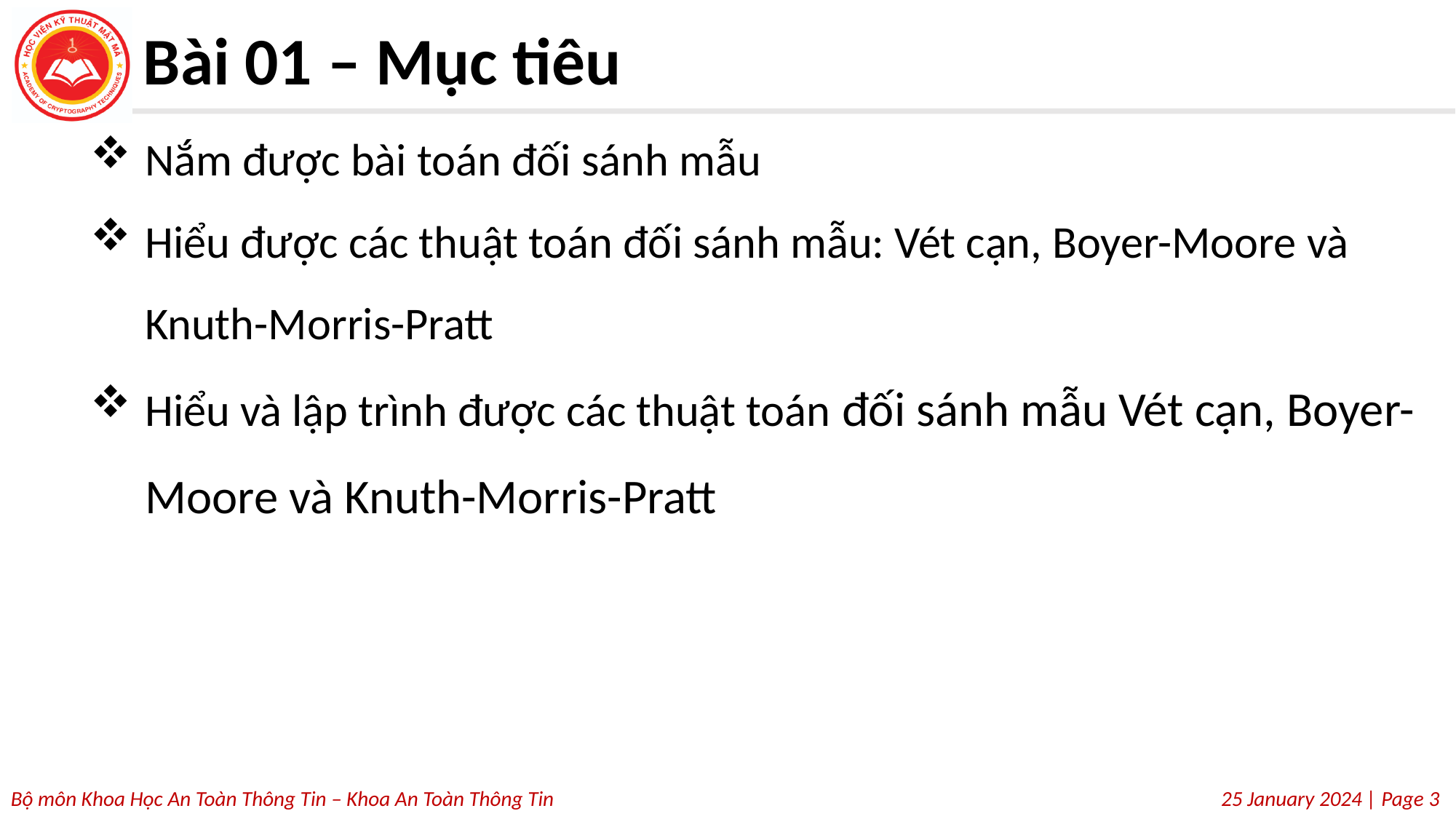

# Bài 01 – Mục tiêu
Nắm được bài toán đối sánh mẫu
Hiểu được các thuật toán đối sánh mẫu: Vét cạn, Boyer-Moore và Knuth-Morris-Pratt
Hiểu và lập trình được các thuật toán đối sánh mẫu Vét cạn, Boyer-Moore và Knuth-Morris-Pratt